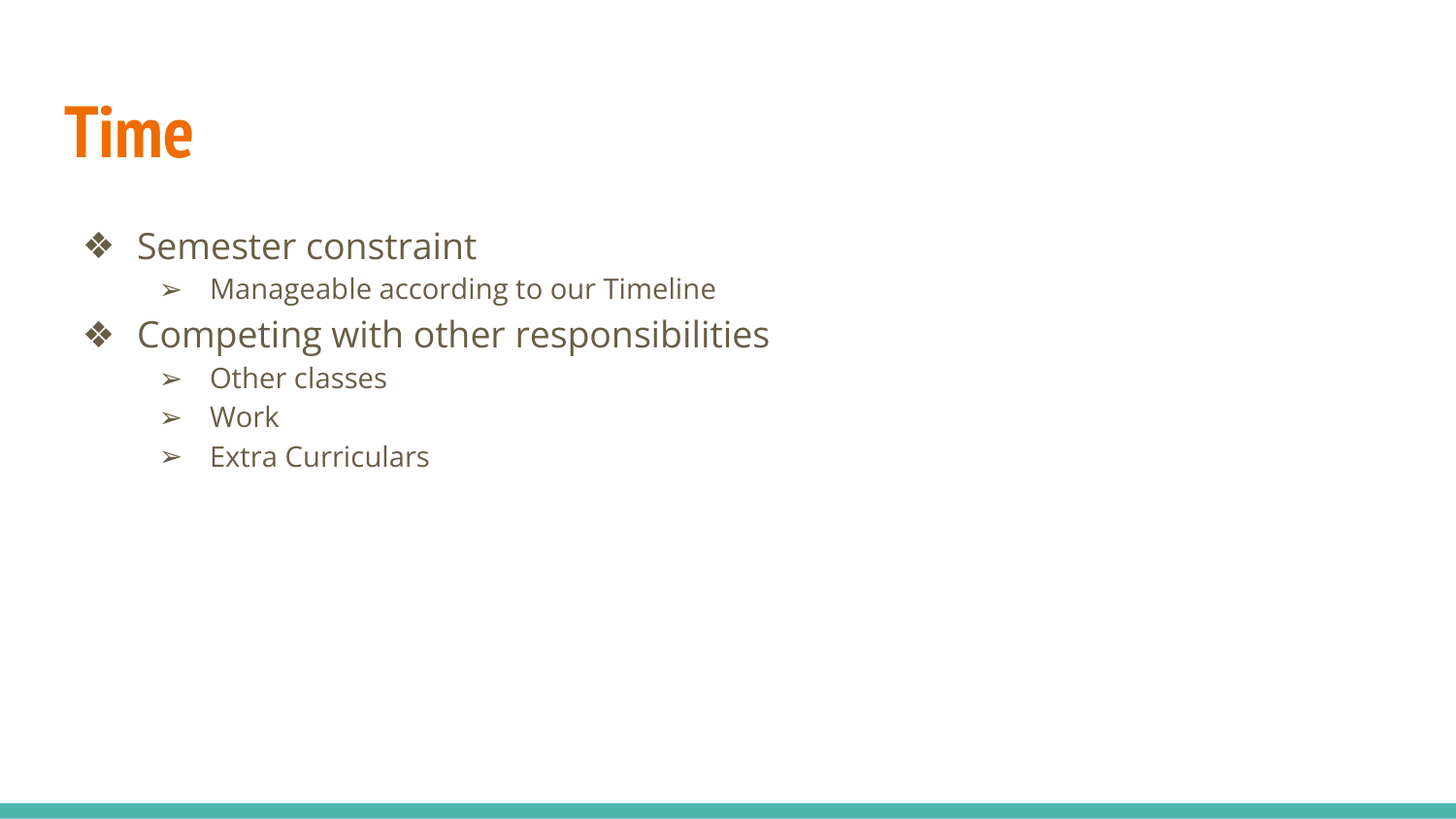

# Time

Semester constraint
Manageable according to our Timeline
Competing with other responsibilities
Other classes
Work
Extra Curriculars